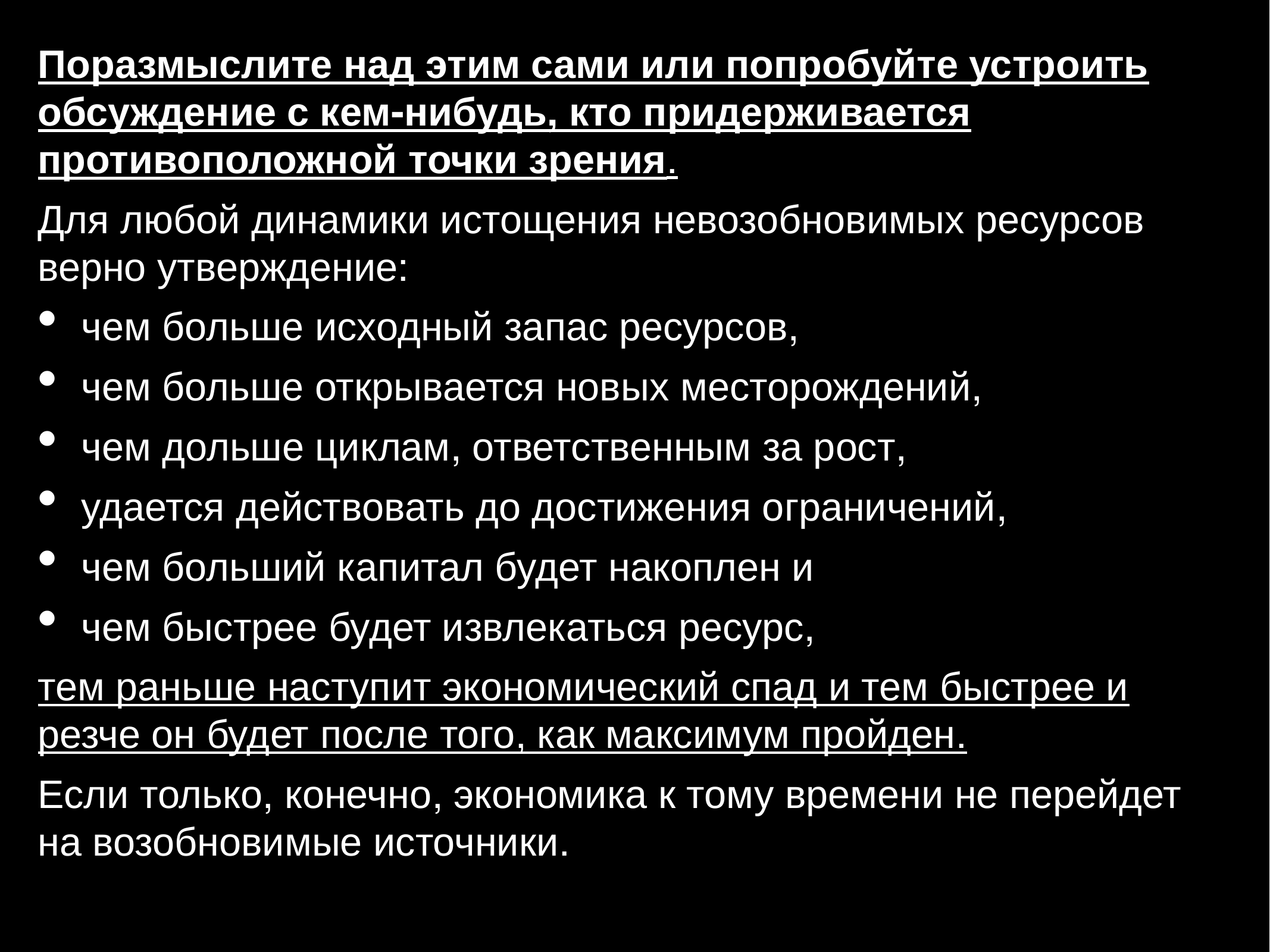

54
Поразмыслите над этим сами или попробуйте устроить обсуждение с кем-нибудь, кто придерживается противоположной точки зрения.
Для любой динамики истощения невозобновимых ресурсов верно утверждение:
чем больше исходный запас ресурсов,
чем больше открывается новых месторождений,
чем дольше циклам, ответственным за рост,
удается действовать до достижения ограничений,
чем больший капитал будет накоплен и
чем быстрее будет извлекаться ресурс,
тем раньше наступит экономический спад и тем быстрее и резче он будет после того, как максимум пройден.
Если только, конечно, экономика к тому времени не перейдет на возобновимые источники.